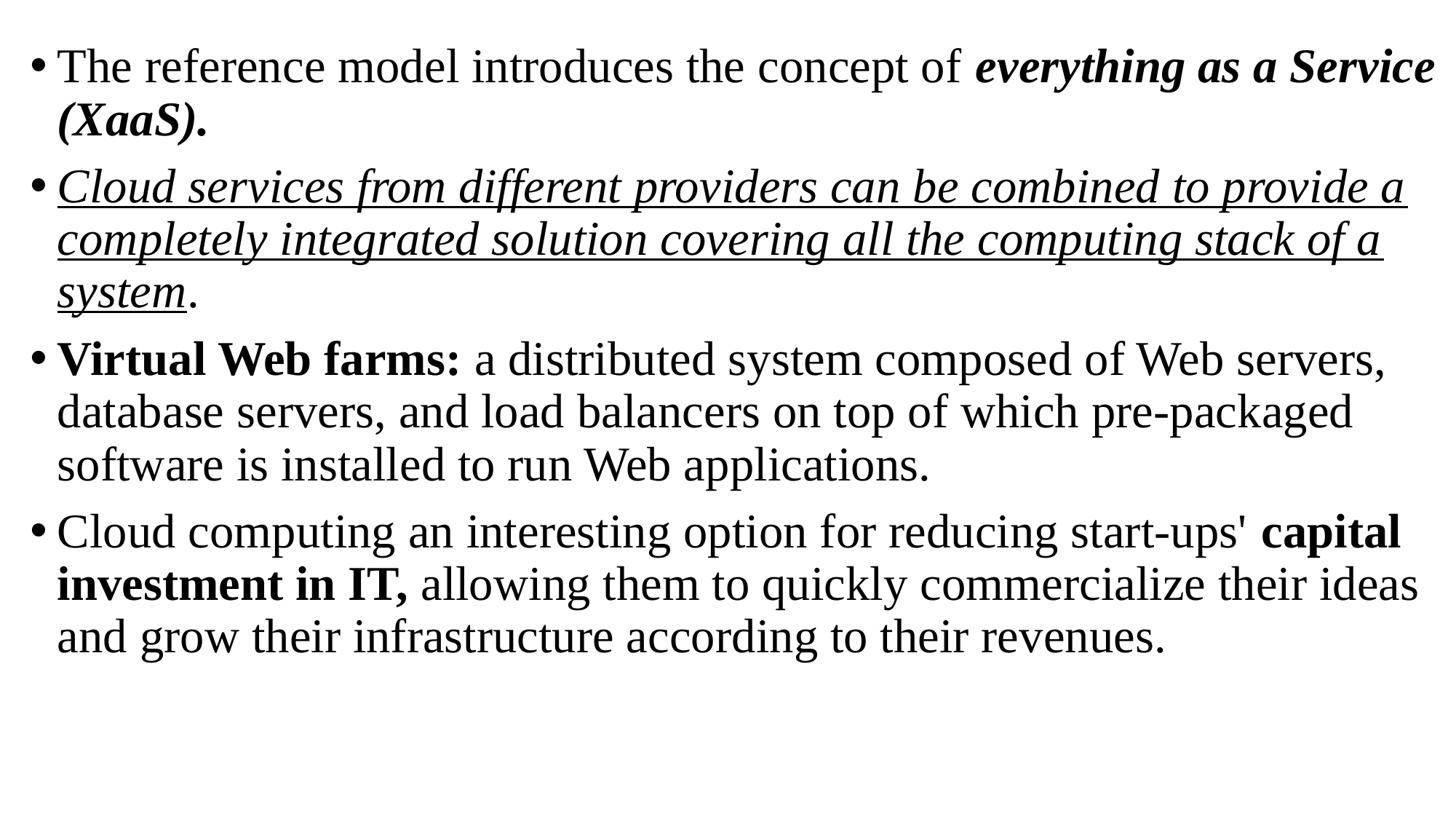

The reference model introduces the concept of everything as a Service (XaaS).
Cloud services from different providers can be combined to provide a completely integrated solution covering all the computing stack of a system.
Virtual Web farms: a distributed system composed of Web servers, database servers, and load balancers on top of which pre-packaged software is installed to run Web applications.
Cloud computing an interesting option for reducing start-ups' capital investment in IT, allowing them to quickly commercialize their ideas and grow their infrastructure according to their revenues.